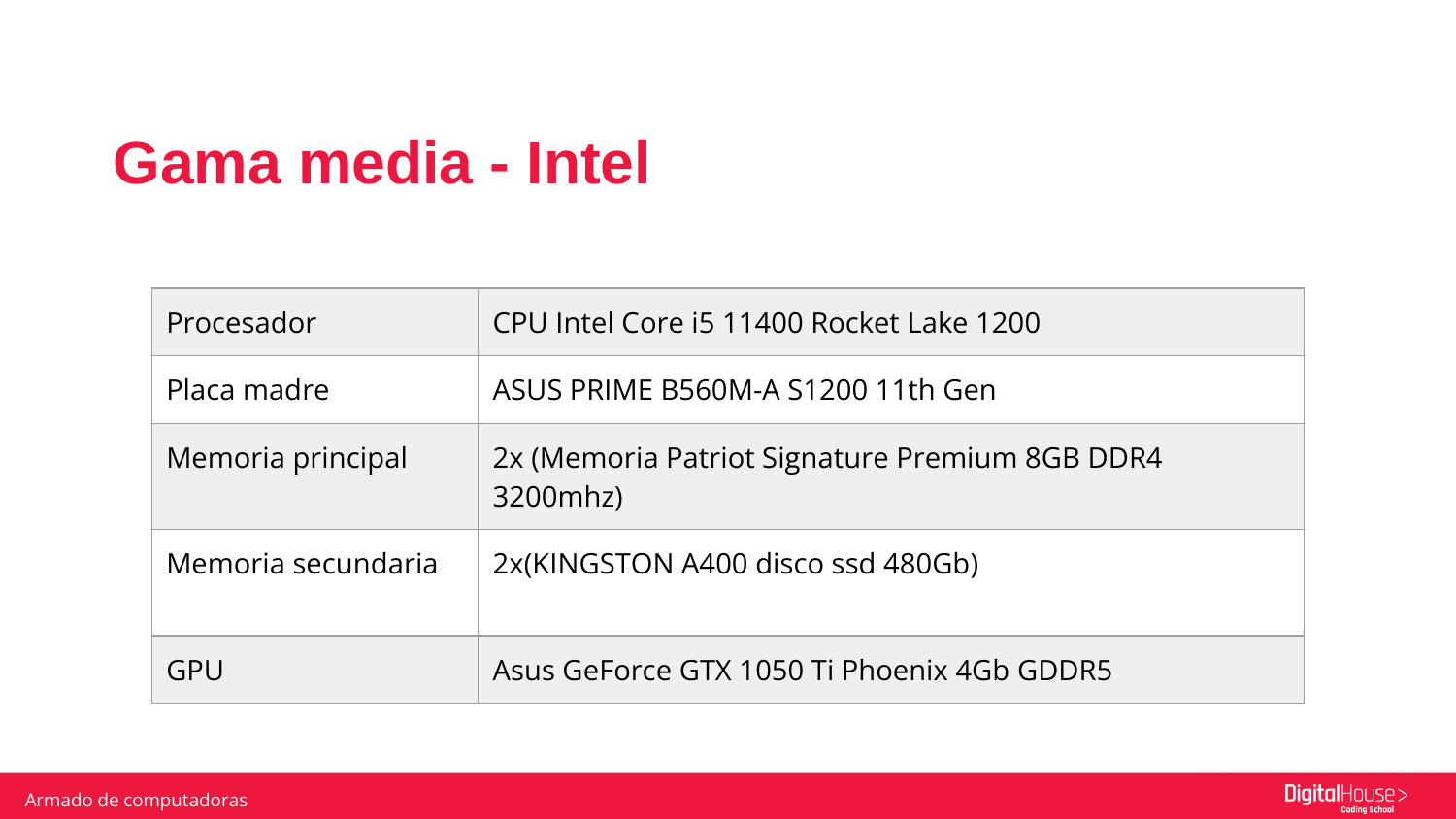

Gama media - Intel

| Procesador | CPU Intel Core i5 11400 Rocket Lake 1200 |
| --- | --- |
| Placa madre | ASUS PRIME B560M-A S1200 11th Gen |
| Memoria principal | 2x (Memoria Patriot Signature Premium 8GB DDR4 3200mhz) |
| Memoria secundaria | 2x(KINGSTON A400 disco ssd 480Gb) |
| GPU | Asus GeForce GTX 1050 Ti Phoenix 4Gb GDDR5 |